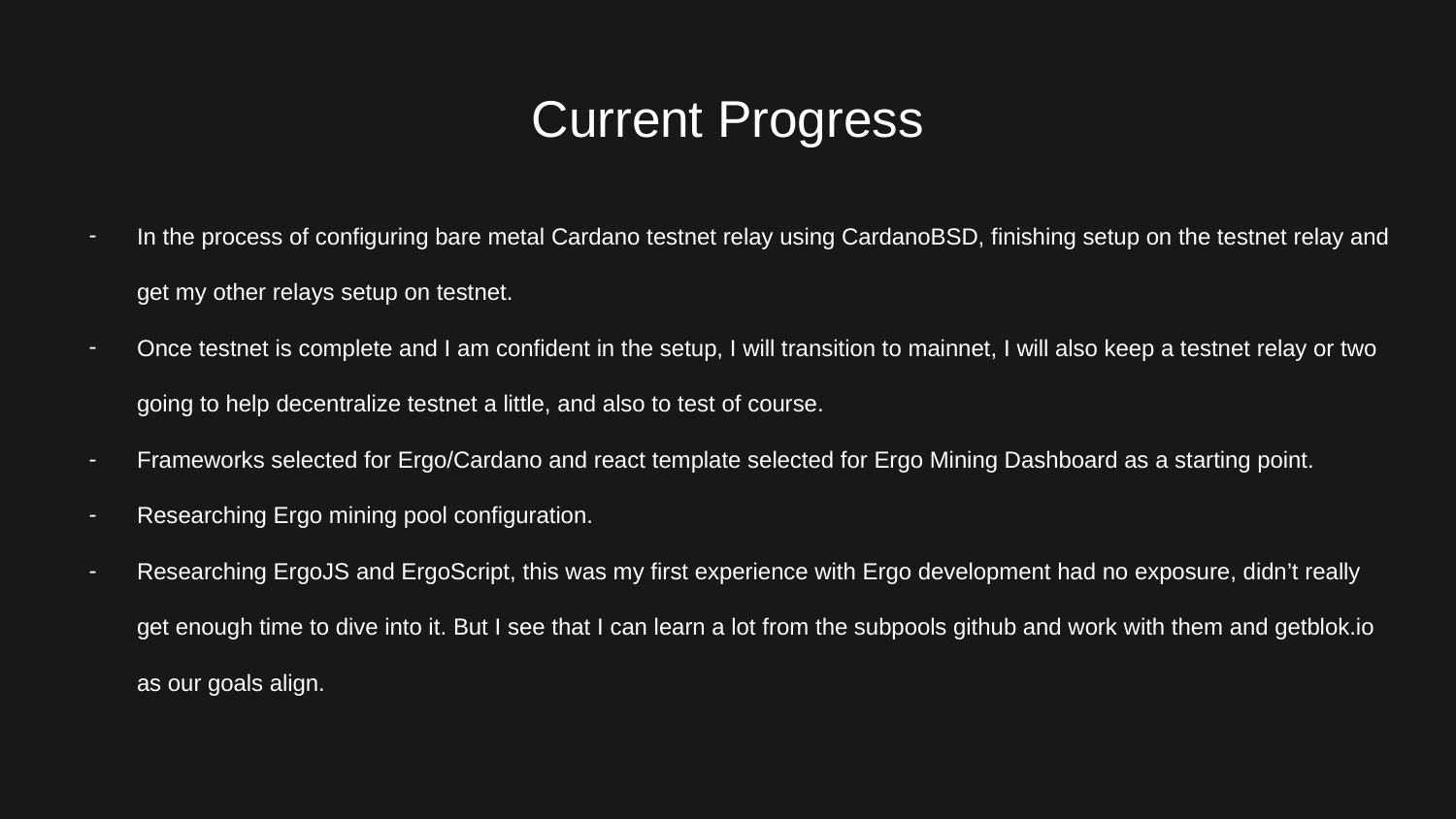

# Current Progress
In the process of configuring bare metal Cardano testnet relay using CardanoBSD, finishing setup on the testnet relay and get my other relays setup on testnet.
Once testnet is complete and I am confident in the setup, I will transition to mainnet, I will also keep a testnet relay or two going to help decentralize testnet a little, and also to test of course.
Frameworks selected for Ergo/Cardano and react template selected for Ergo Mining Dashboard as a starting point.
Researching Ergo mining pool configuration.
Researching ErgoJS and ErgoScript, this was my first experience with Ergo development had no exposure, didn’t really get enough time to dive into it. But I see that I can learn a lot from the subpools github and work with them and getblok.io as our goals align.